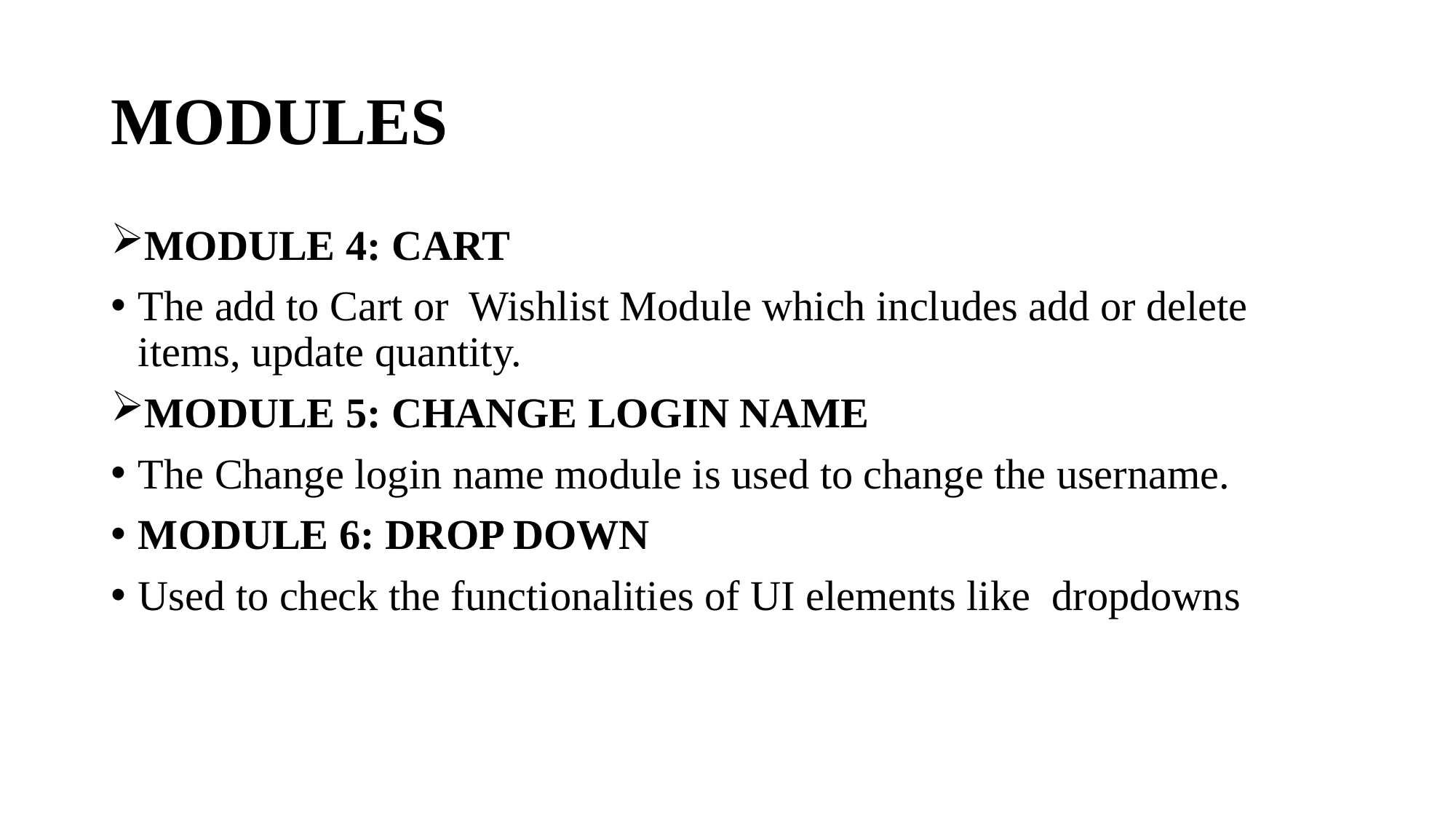

# MODULES
MODULE 4: CART
The add to Cart or  Wishlist Module which includes add or delete items, update quantity.
MODULE 5: CHANGE LOGIN NAME
The Change login name module is used to change the username.
MODULE 6: DROP DOWN
Used to check the functionalities of UI elements like  dropdowns